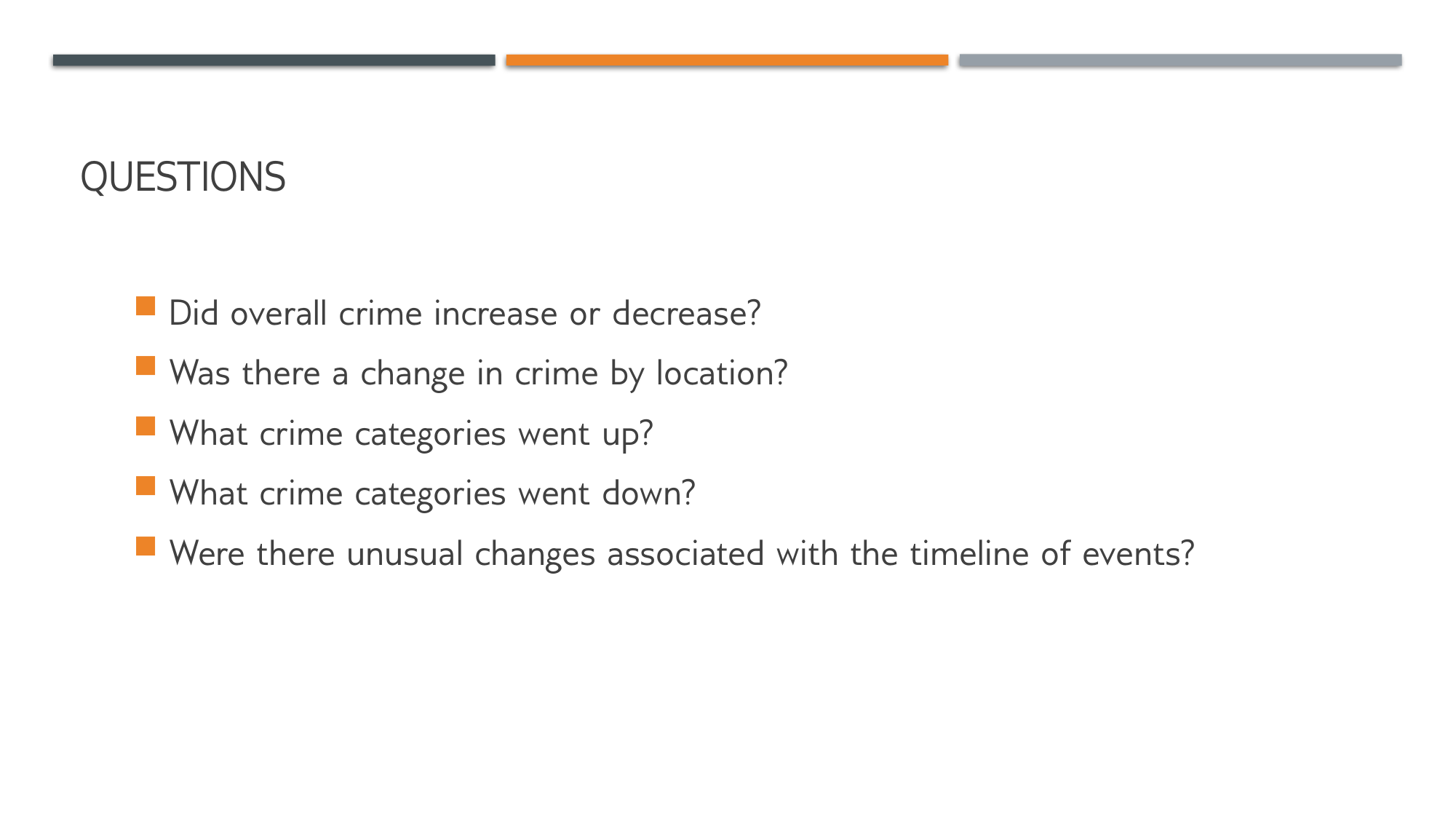

# QUESTIONS
Did overall crime increase or decrease?
Was there a change in crime by location?
What crime categories went up?
What crime categories went down?
Were there unusual changes associated with the timeline of events?